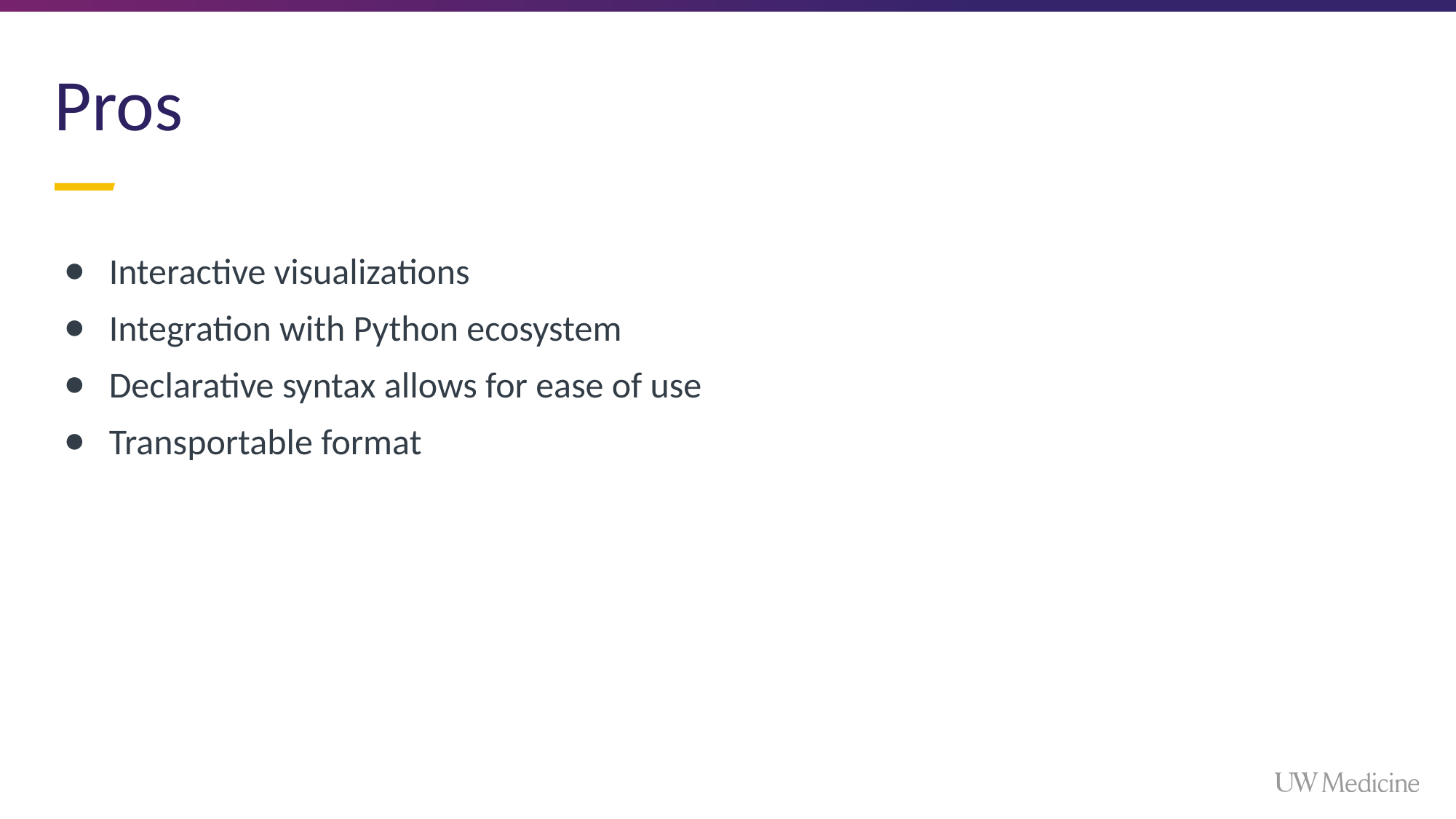

# Pros
Interactive visualizations
Integration with Python ecosystem
Declarative syntax allows for ease of use
Transportable format